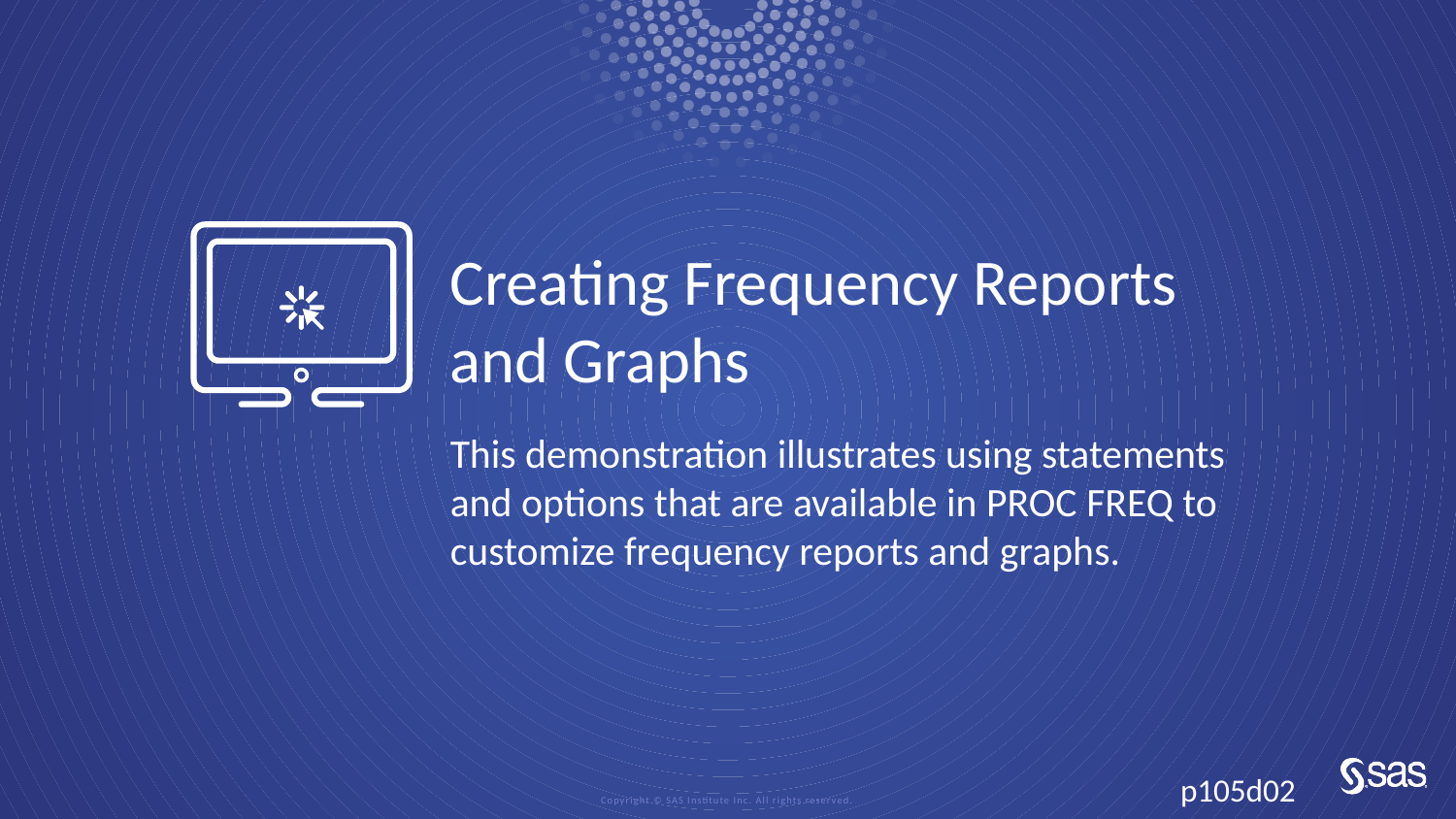

# Creating Frequency Reports and Graphs
This demonstration illustrates using statements and options that are available in PROC FREQ to customize frequency reports and graphs.
p105d02